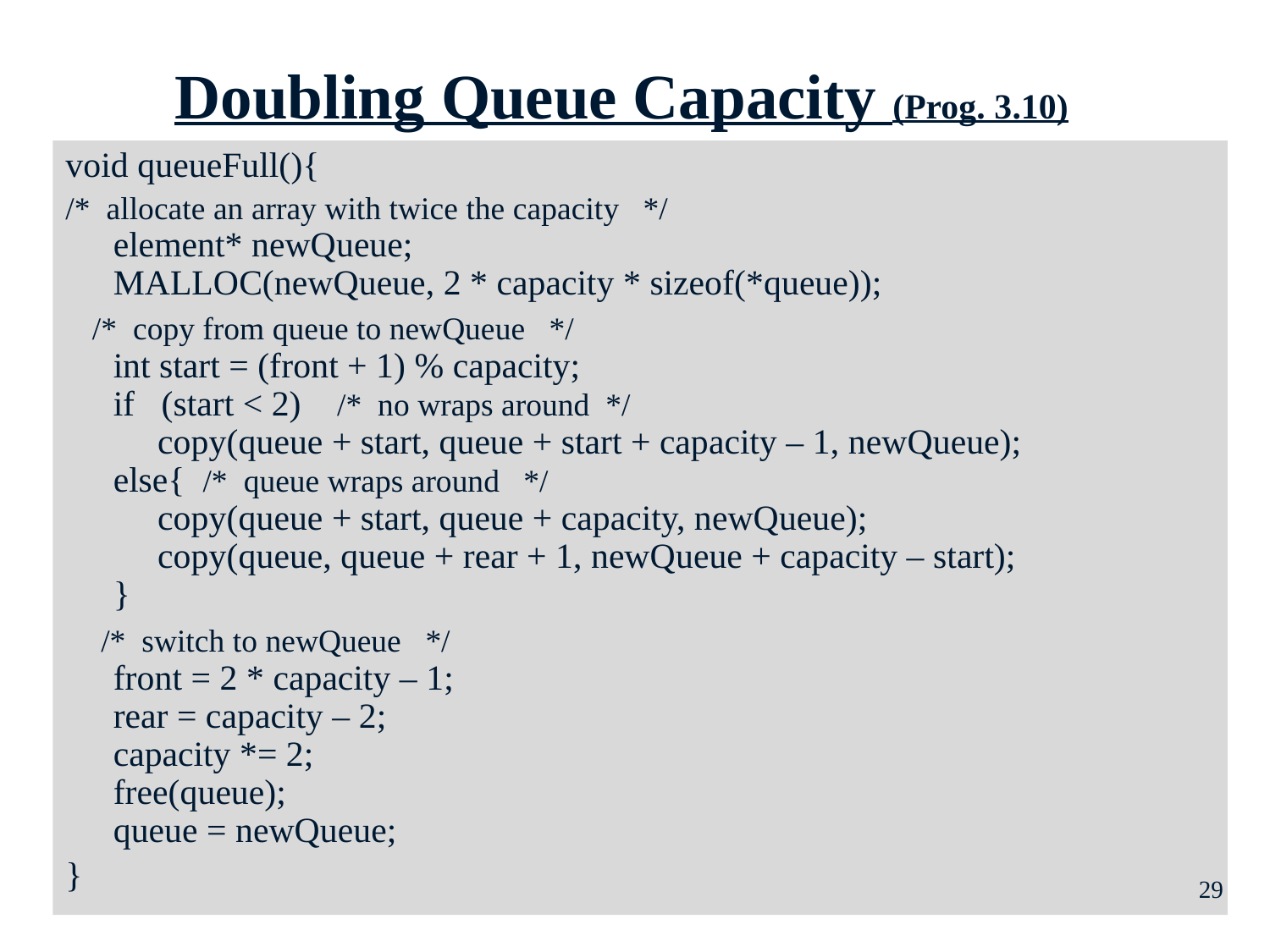

# Doubling Queue Capacity (Prog. 3.10)
void queueFull(){
/*  allocate an array with twice the capacity   */
element* newQueue;
MALLOC(newQueue, 2 * capacity * sizeof(*queue));
   /*  copy from queue to newQueue   */
int start = (front + 1) % capacity;
if   (start < 2)    /*  no wraps around  */
     copy(queue + start, queue + start + capacity – 1, newQueue);
else{  /*  queue wraps around   */
     copy(queue + start, queue + capacity, newQueue);
     copy(queue, queue + rear + 1, newQueue + capacity – start);
}
    /*  switch to newQueue   */
front = 2 * capacity – 1;
rear = capacity – 2;
capacity *= 2;
free(queue);
queue = newQueue;
}
29